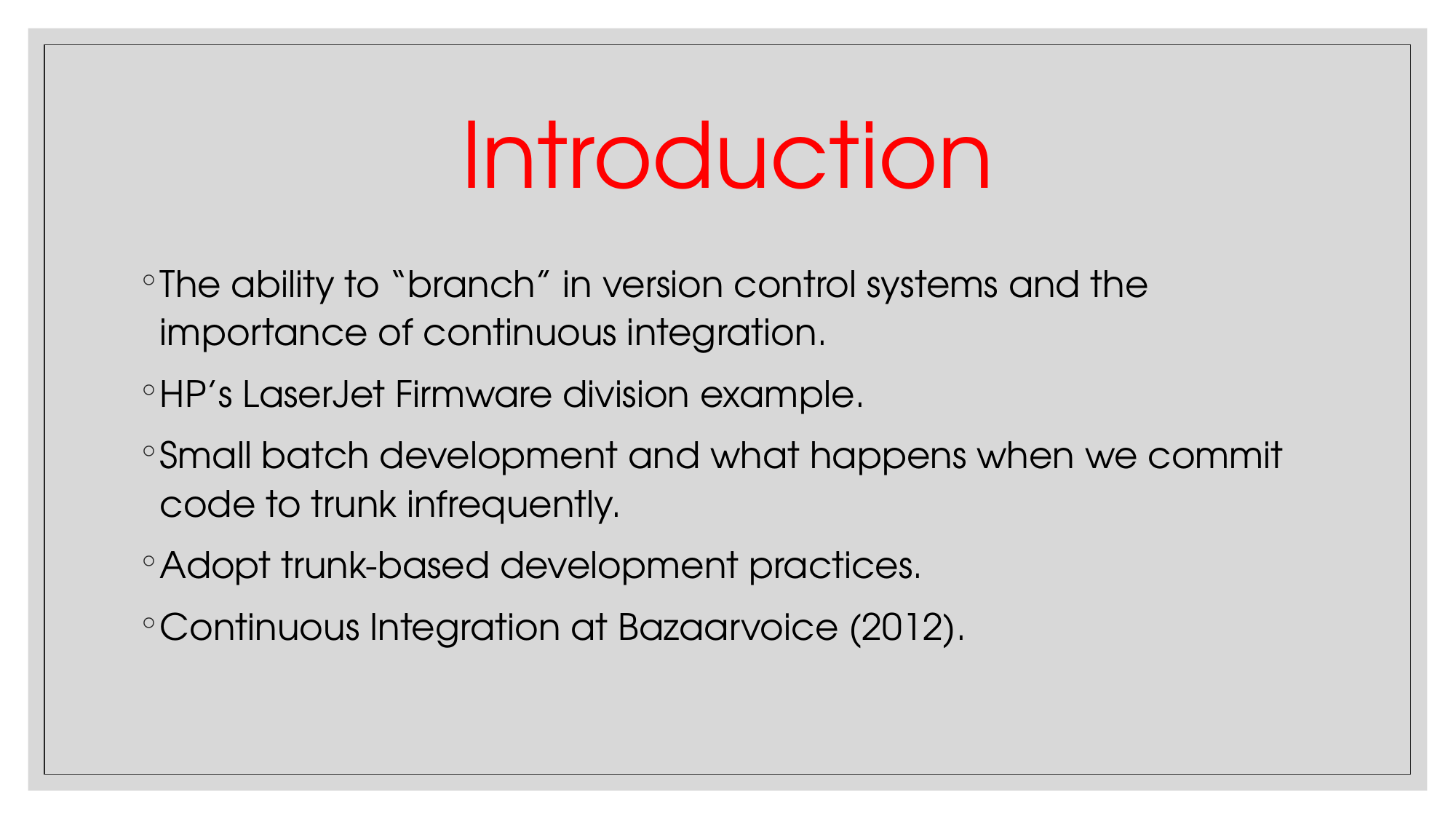

# Introduction
The ability to “branch” in version control systems and the importance of continuous integration.
HP’s LaserJet Firmware division example.
Small batch development and what happens when we commit code to trunk infrequently.
Adopt trunk-based development practices.
Continuous Integration at Bazaarvoice (2012).